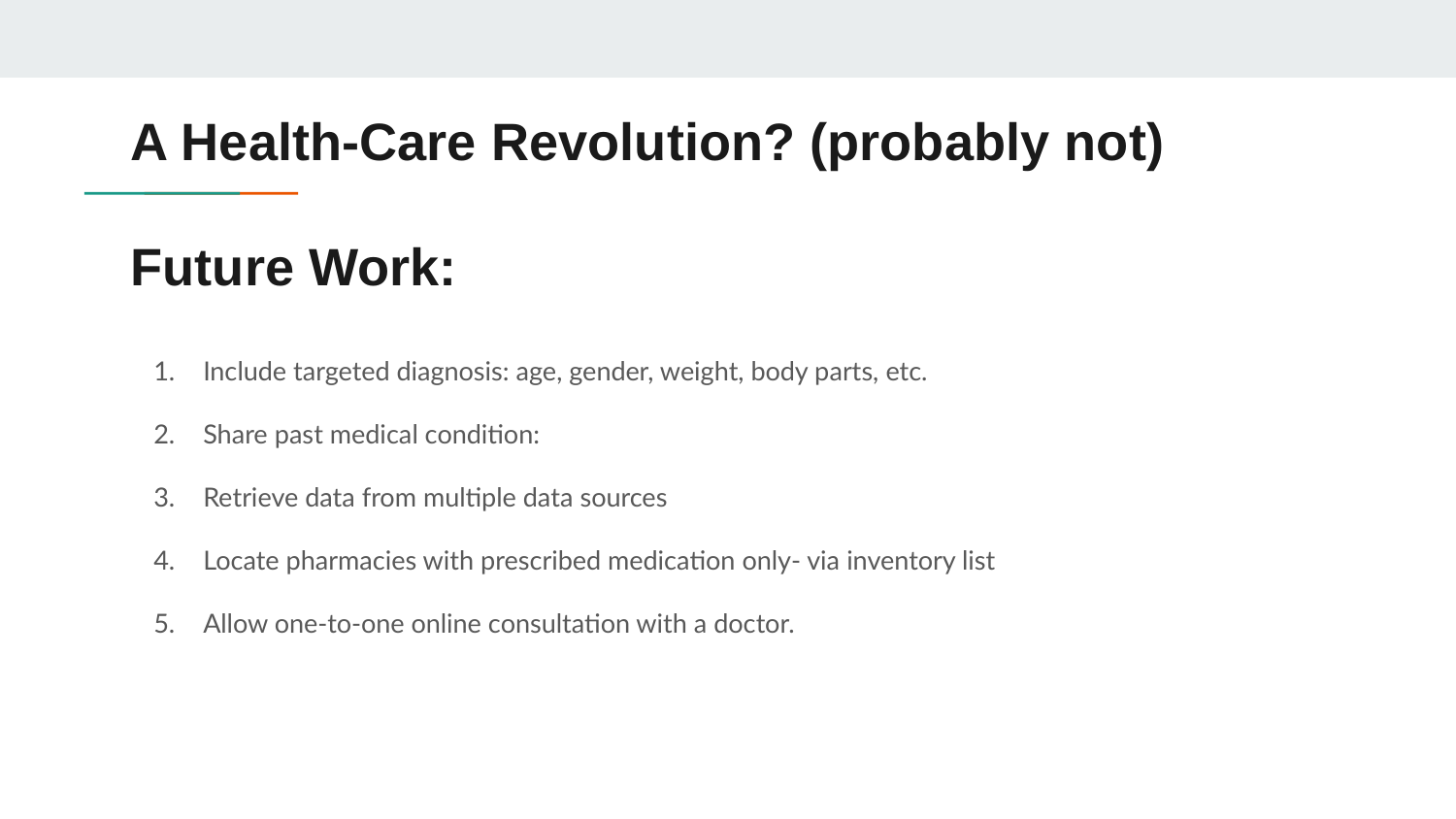

# A Health-Care Revolution? (probably not)

Future Work:

Include targeted diagnosis: age, gender, weight, body parts, etc.
Share past medical condition:
Retrieve data from multiple data sources
Locate pharmacies with prescribed medication only- via inventory list
Allow one-to-one online consultation with a doctor.